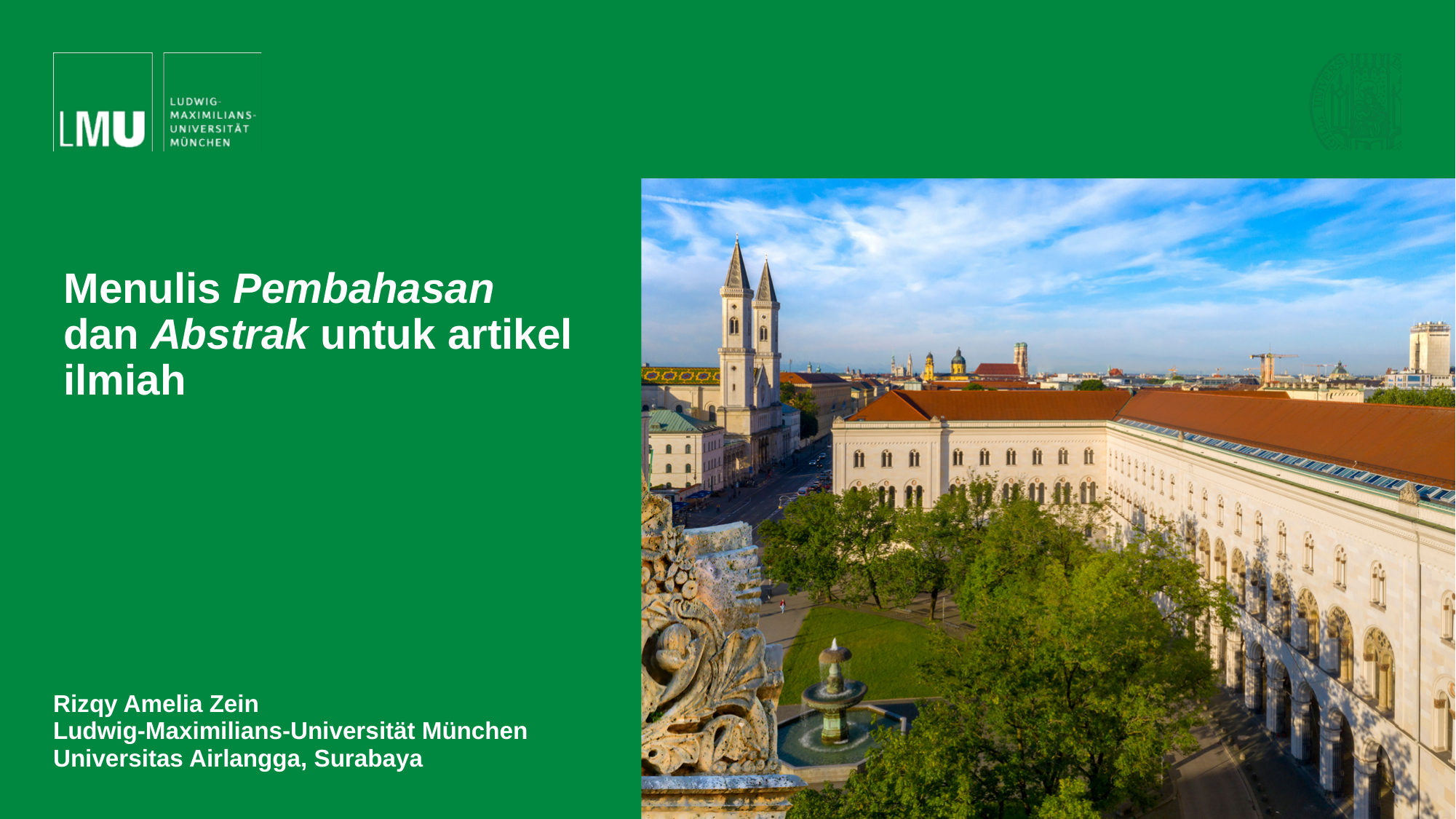

Psychologie
# Menulis Pembahasan dan Abstrak untuk artikel ilmiah
Rizqy Amelia Zein
Ludwig-Maximilians-Universität München
Universitas Airlangga, Surabaya